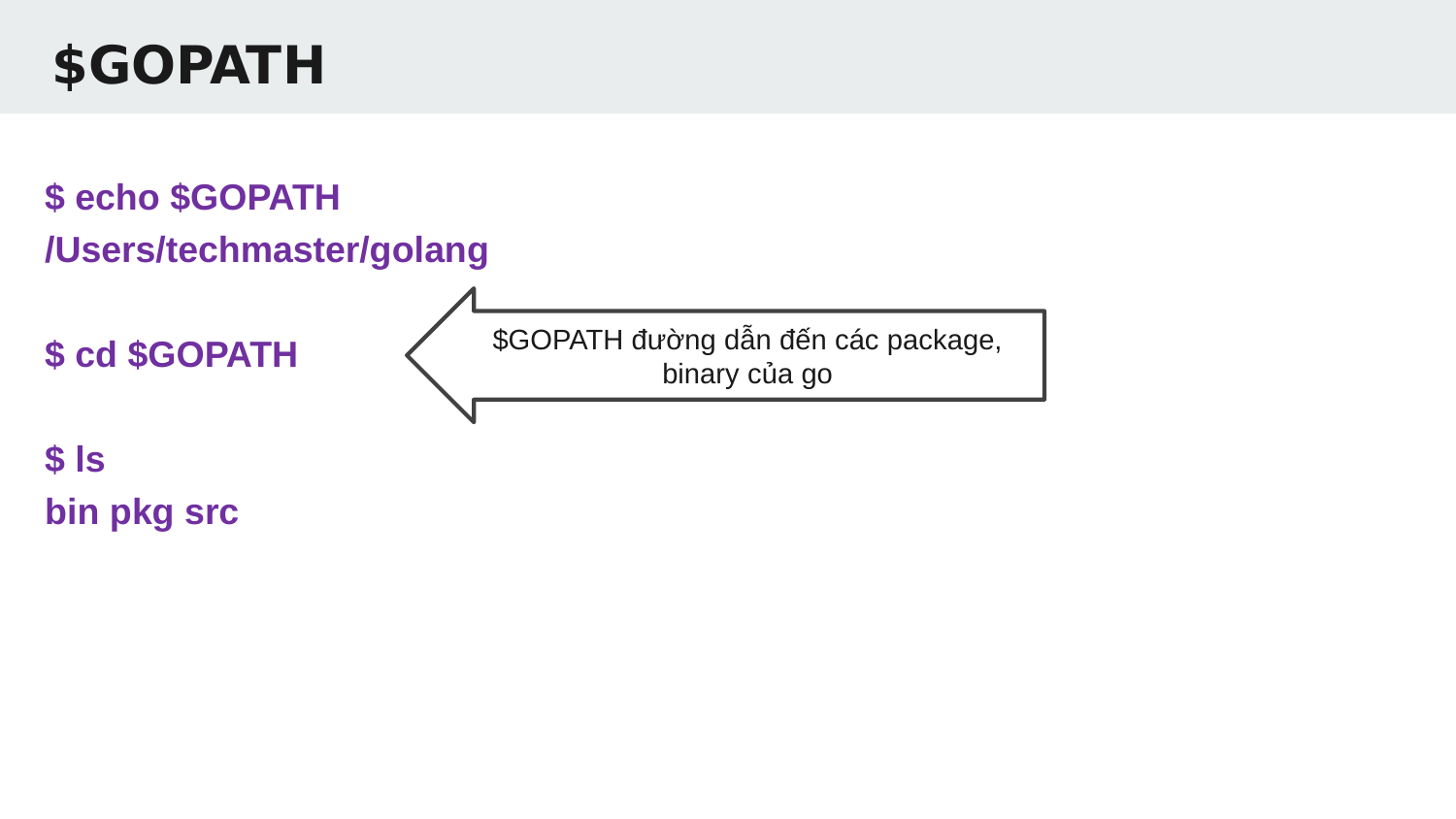

# $GOPATH
$ echo $GOPATH
/Users/techmaster/golang

$ cd $GOPATH

$ ls
bin pkg src
$GOPATH đường dẫn đến các package, binary của go